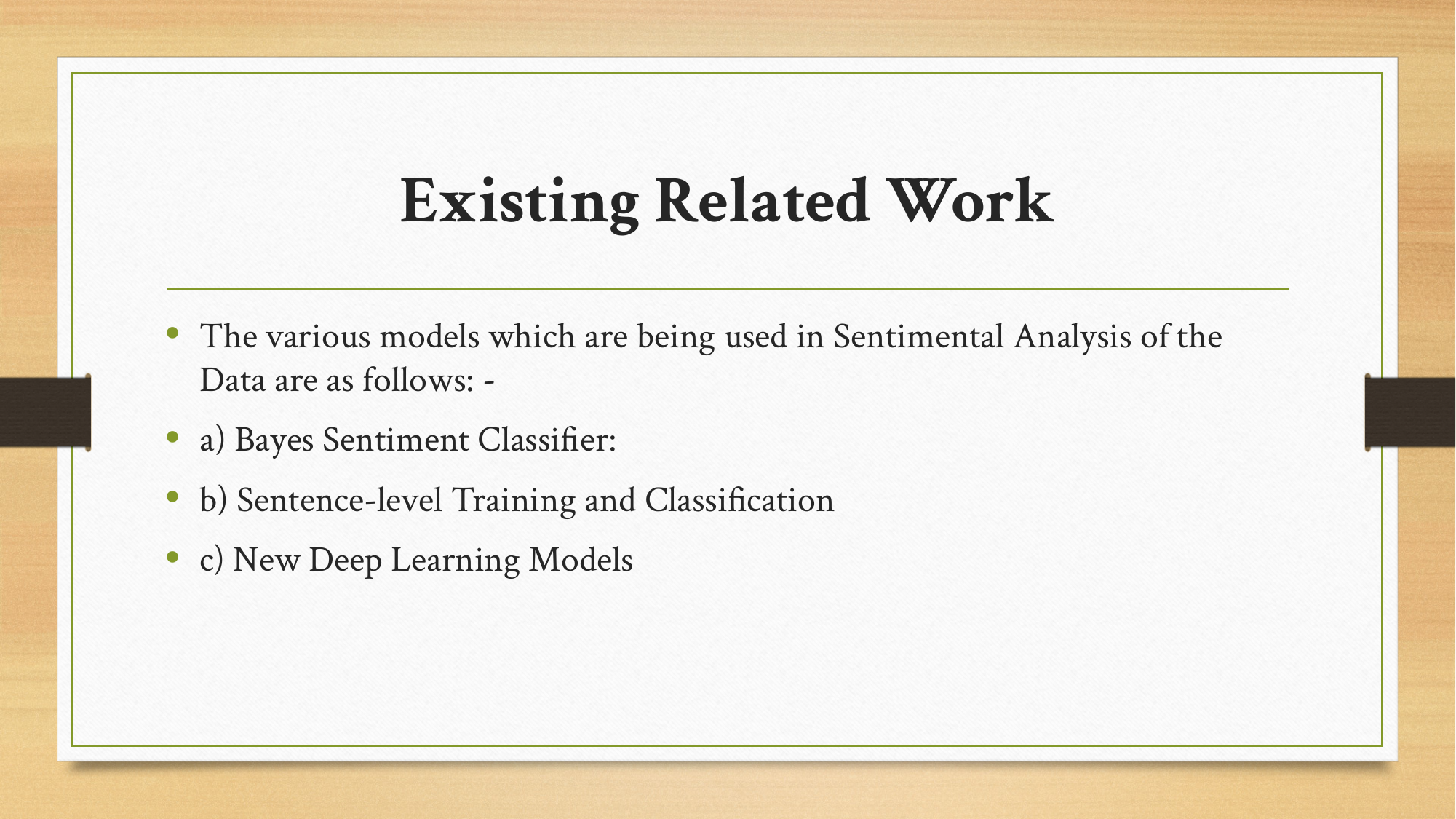

# Existing Related Work
The various models which are being used in Sentimental Analysis of the Data are as follows: -
a) Bayes Sentiment Classifier:
b) Sentence-level Training and Classification
c) New Deep Learning Models